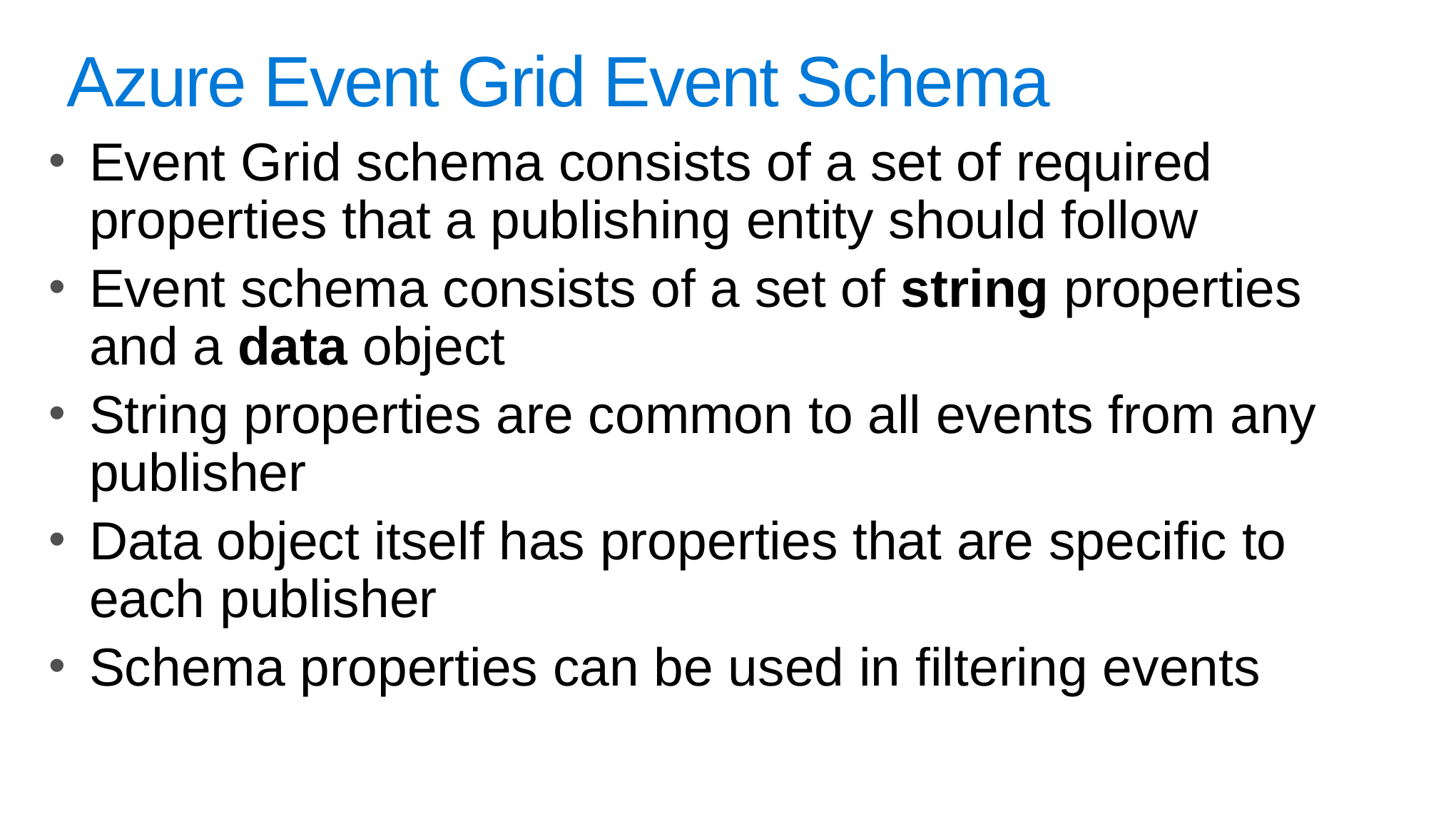

# Science?
Azure Event Grid Event Schema
Event Grid schema consists of a set of required properties that a publishing entity should follow
Event schema consists of a set of string properties and a data object
String properties are common to all events from any publisher
Data object itself has properties that are specific to each publisher
Schema properties can be used in filtering events